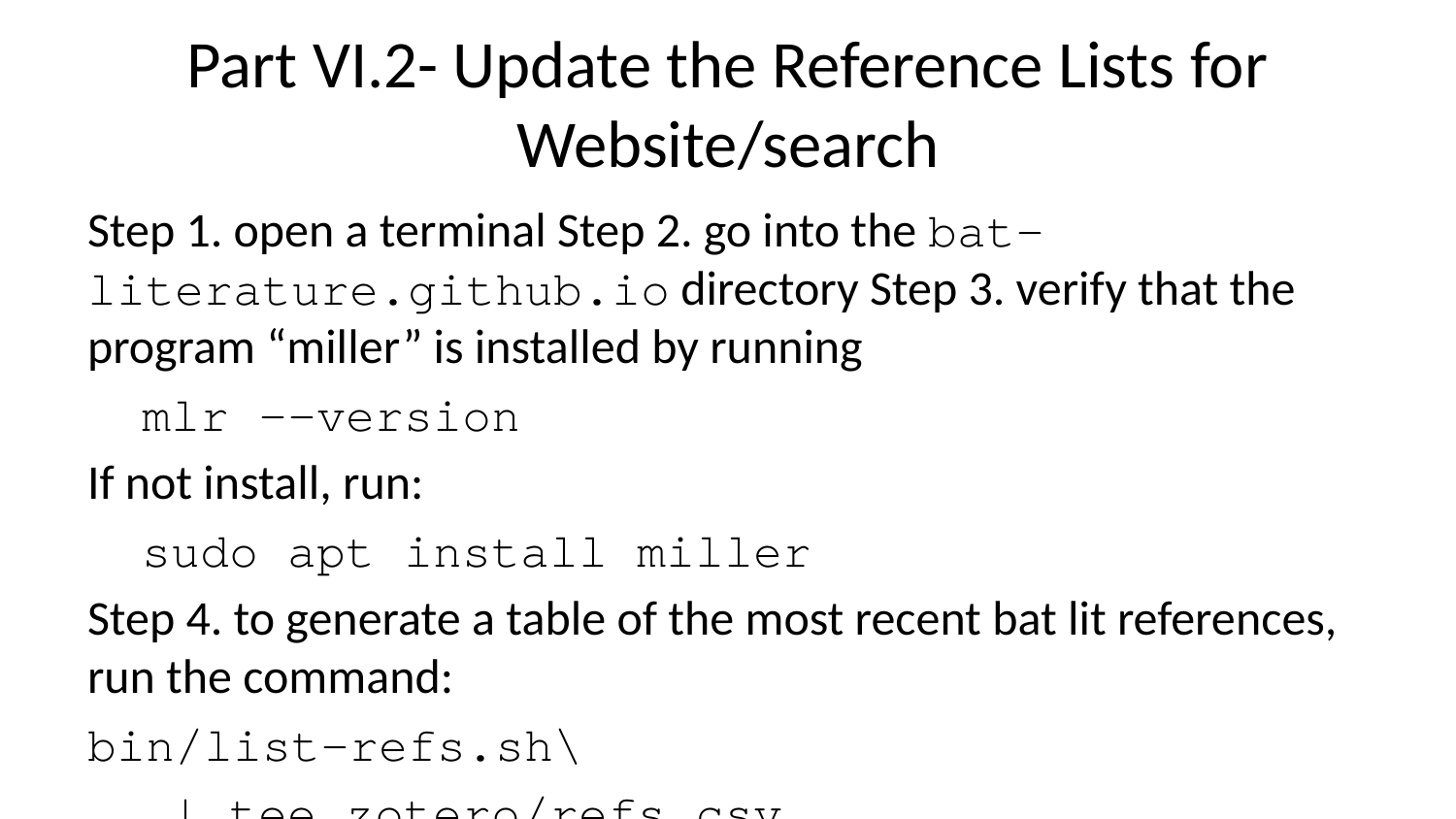

# Part VI.2- Update the Reference Lists for Website/search
Step 1. open a terminal Step 2. go into the bat-literature.github.io directory Step 3. verify that the program “miller” is installed by running
mlr --version
If not install, run:
sudo apt install miller
Step 4. to generate a table of the most recent bat lit references, run the command:
bin/list-refs.sh\
 | tee zotero/refs.csv
Step 4. inspect the file zotero/refs.csv
Step 5. Now, generate the files zotero/refs.tsv, zotero/refs-100.csv and zotero/refs-100.tsv
using cat zotero/refs.csv\   | mlr --icsv --otsvlite cat\    > zotero/refs.tsv
cat zotero/refs.csv\
 | head -n101\
  > zotero/refs-100.csv
 cat zotero/refs.csv\
  | head -n101\
   > zotero/refs-100.csv